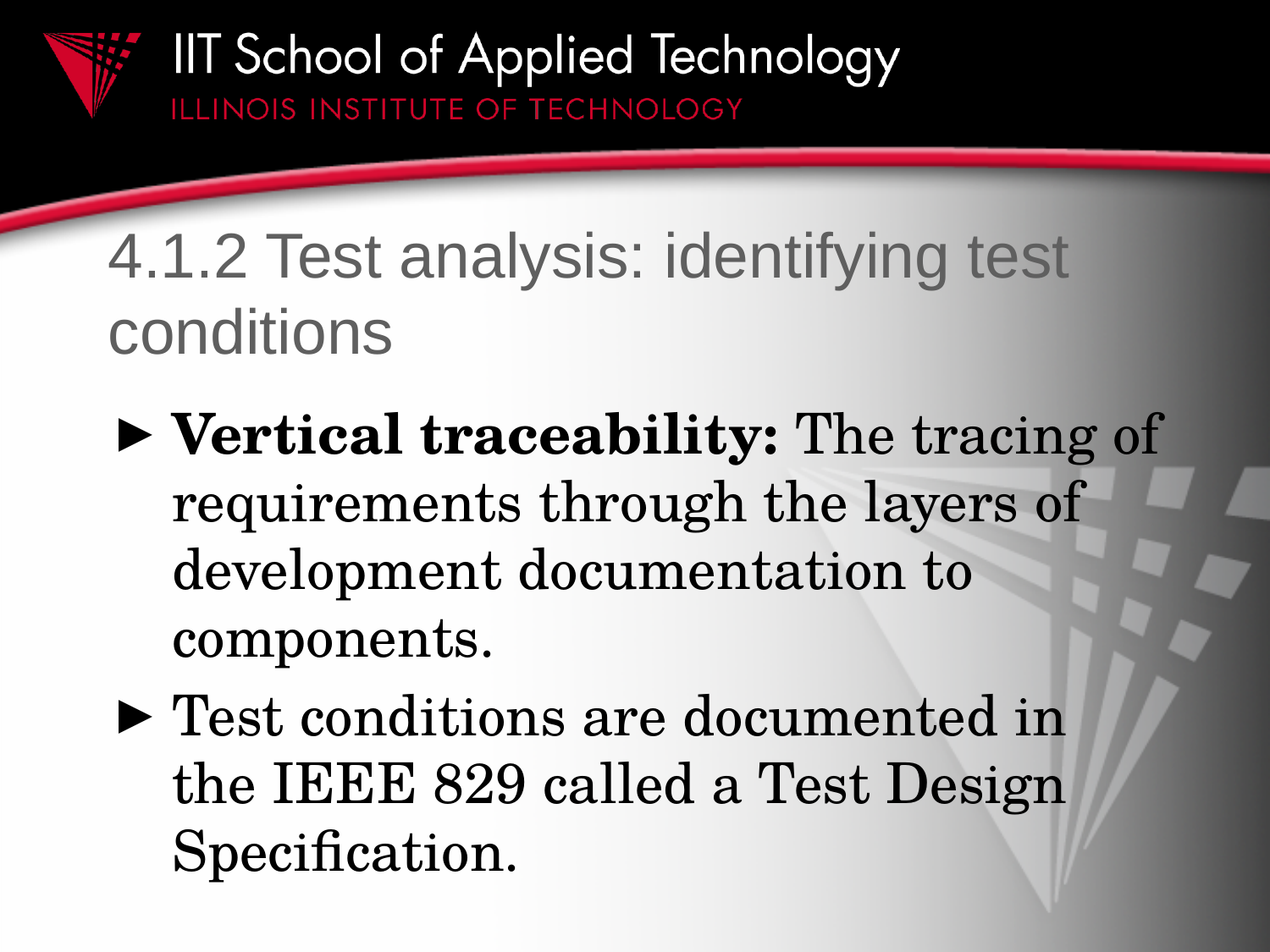

# 4.1.2 Test analysis: identifying test conditions
Vertical traceability: The tracing of requirements through the layers of development documentation to components.
Test conditions are documented in the IEEE 829 called a Test Design Specification.